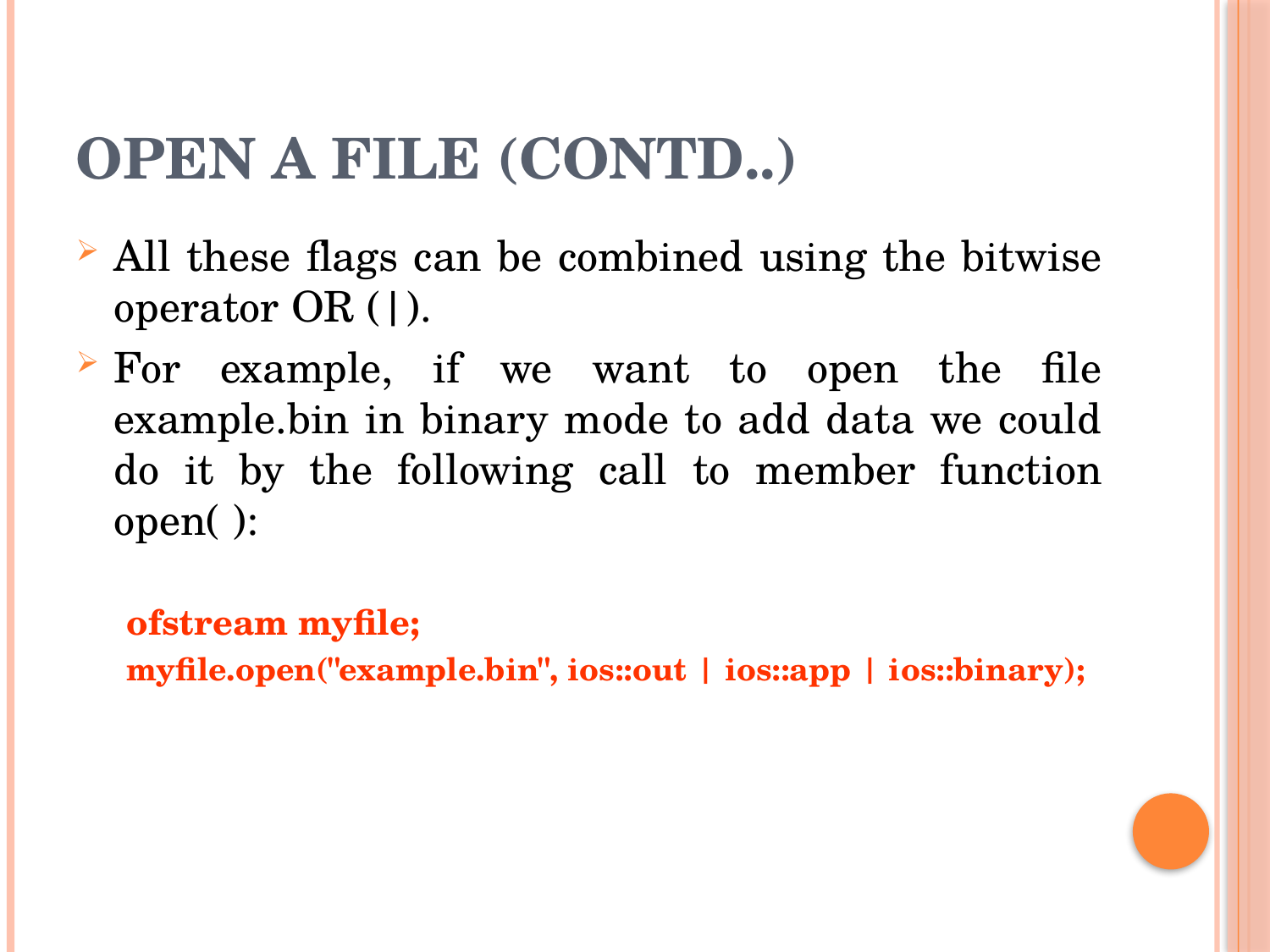

# Open a file (contd..)
All these flags can be combined using the bitwise operator OR (|).
For example, if we want to open the file example.bin in binary mode to add data we could do it by the following call to member function open( ):

ofstream myfile;
myfile.open("example.bin", ios::out | ios::app | ios::binary);